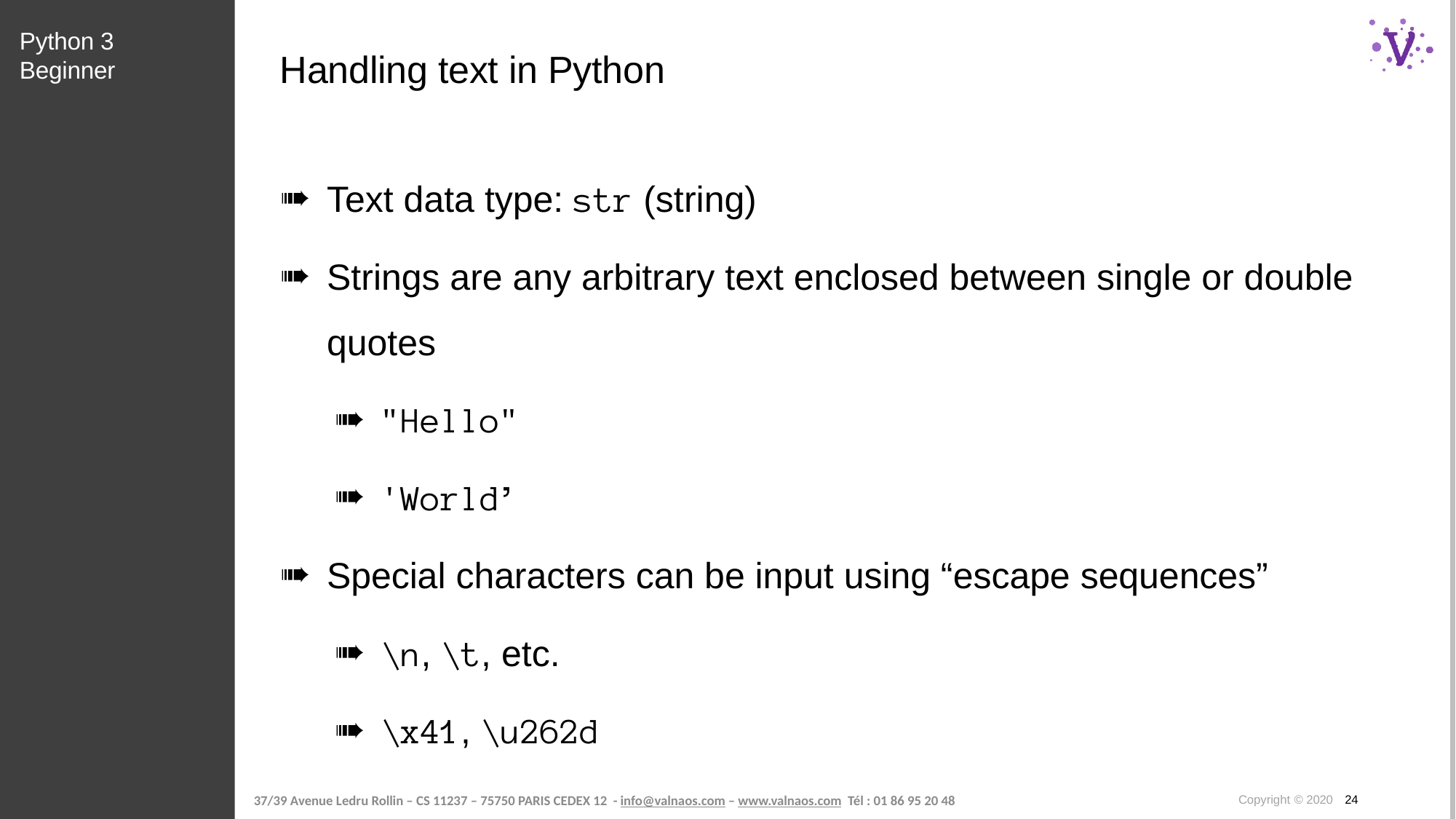

Python 3 Beginner
# Handling text in Python
Text data type: str (string)
Strings are any arbitrary text enclosed between single or double quotes
"Hello"
'World’
Special characters can be input using “escape sequences”
\n, \t, etc.
\x41, \u262d
Copyright © 2020   24